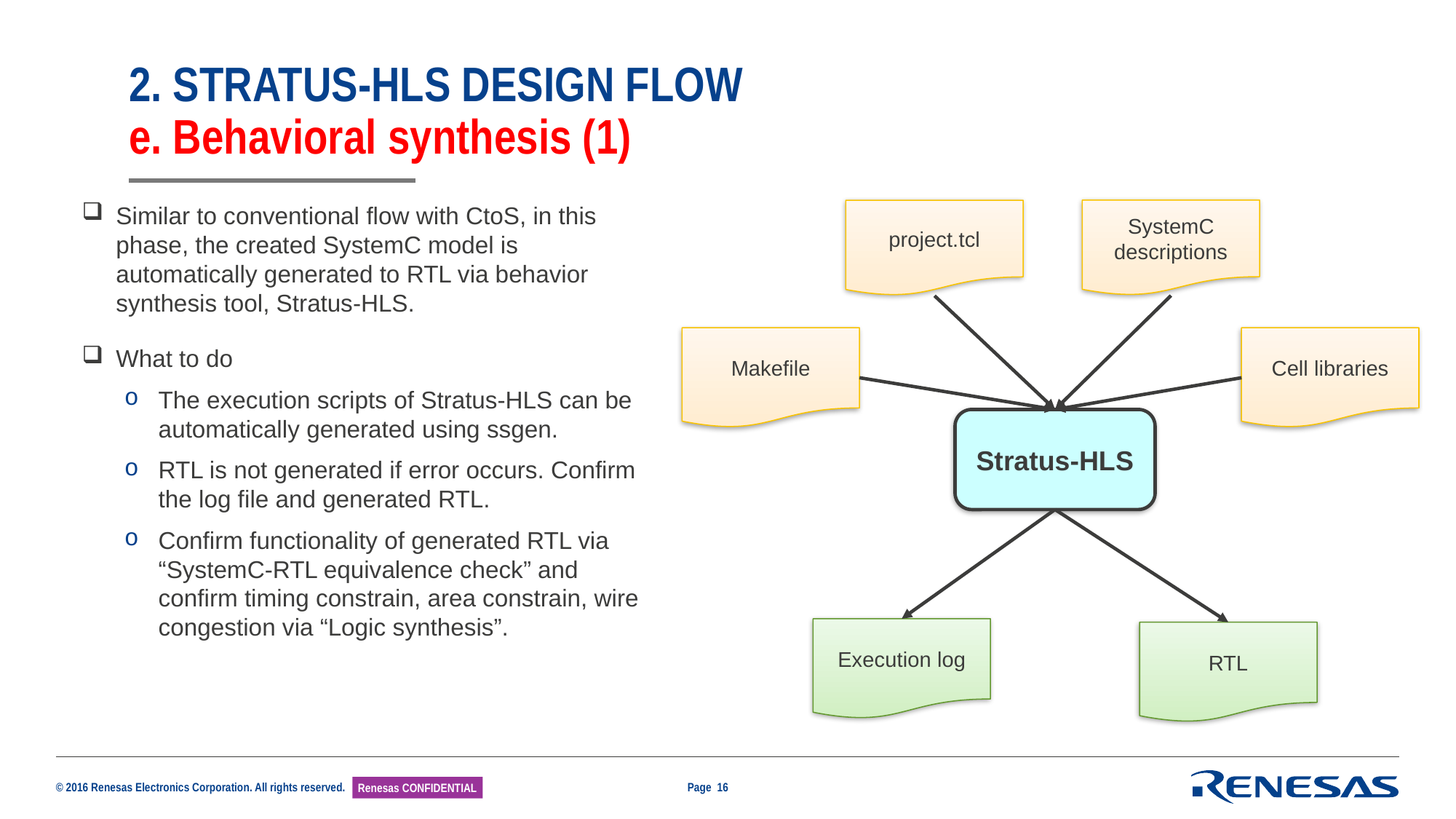

# 2. STRATUS-HLS DESIGN FLOW e. Behavioral synthesis (1)
SystemC
descriptions
Similar to conventional flow with CtoS, in this phase, the created SystemC model is automatically generated to RTL via behavior synthesis tool, Stratus-HLS.
What to do
The execution scripts of Stratus-HLS can be automatically generated using ssgen.
RTL is not generated if error occurs. Confirm the log file and generated RTL.
Confirm functionality of generated RTL via “SystemC-RTL equivalence check” and confirm timing constrain, area constrain, wire congestion via “Logic synthesis”.
project.tcl
Makefile
Cell libraries
Stratus-HLS
Execution log
RTL
Page  16